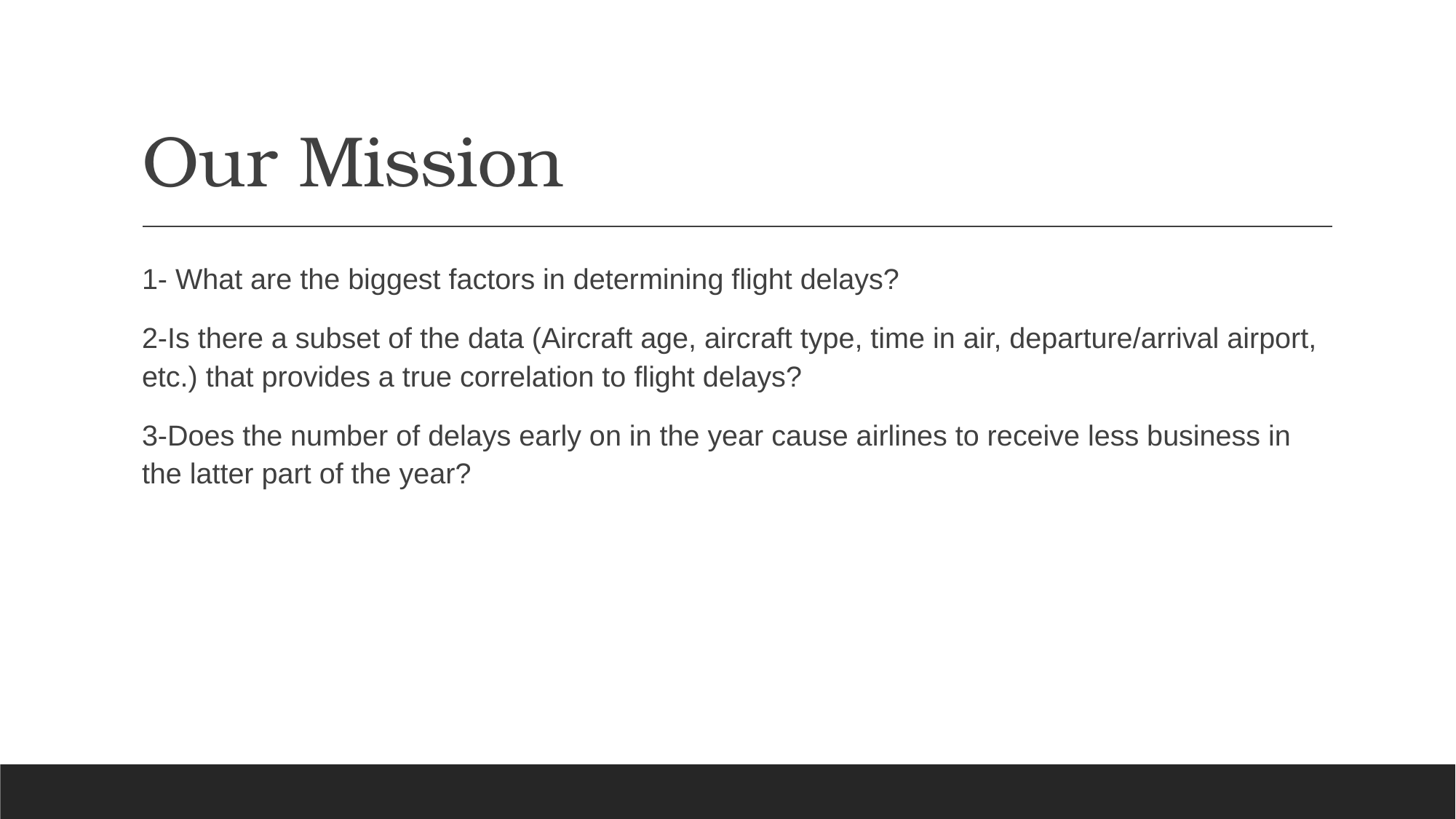

# Our Mission
1- What are the biggest factors in determining flight delays?
2-Is there a subset of the data (Aircraft age, aircraft type, time in air, departure/arrival airport, etc.) that provides a true correlation to flight delays?
3-Does the number of delays early on in the year cause airlines to receive less business in the latter part of the year?